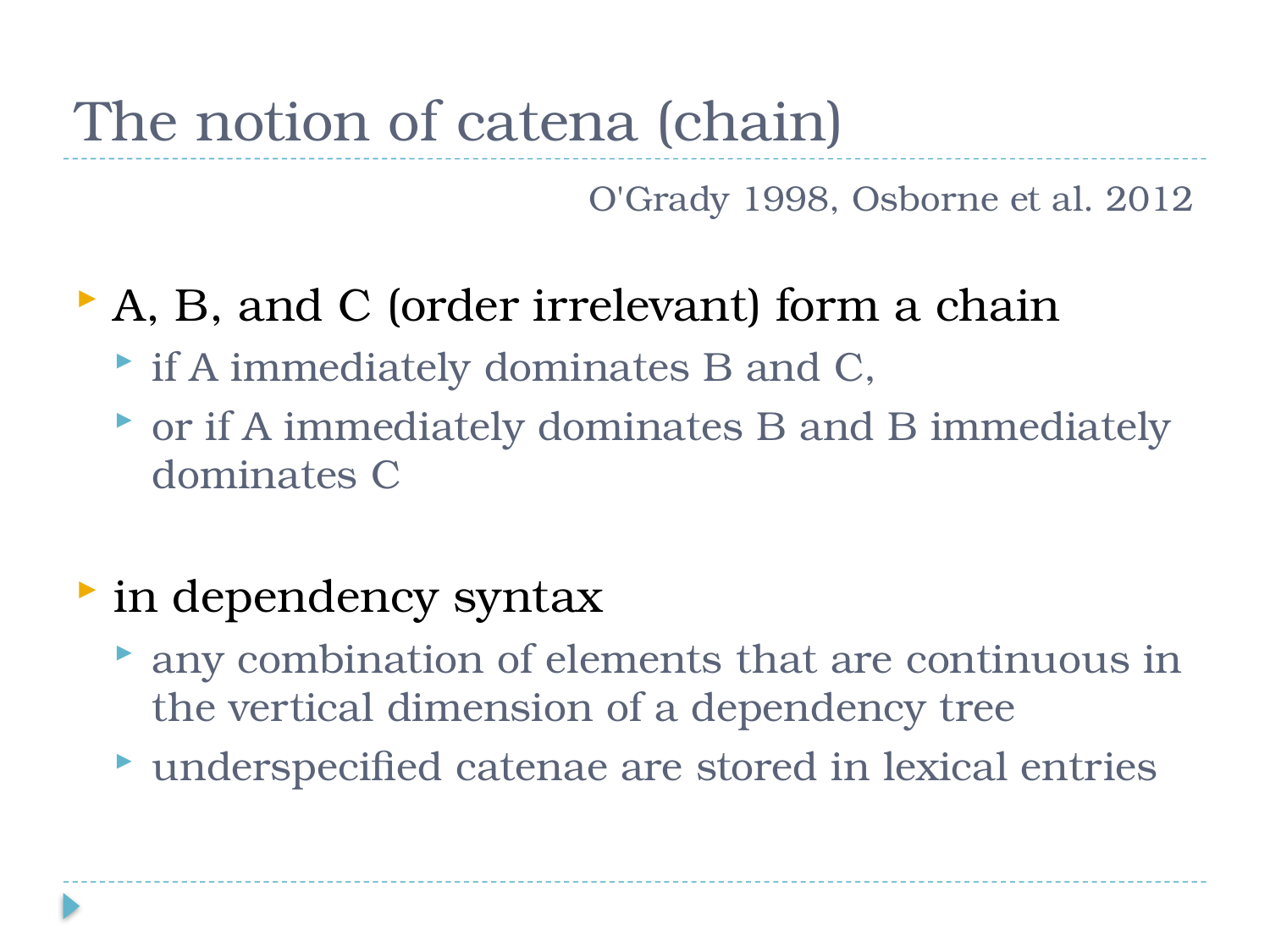

# The notion of catena (chain)
O'Grady 1998, Osborne et al. 2012
A, B, and C (order irrelevant) form a chain
if A immediately dominates B and C,
or if A immediately dominates B and B immediately dominates C
in dependency syntax
any combination of elements that are continuous in the vertical dimension of a dependency tree
underspecified catenae are stored in lexical entries